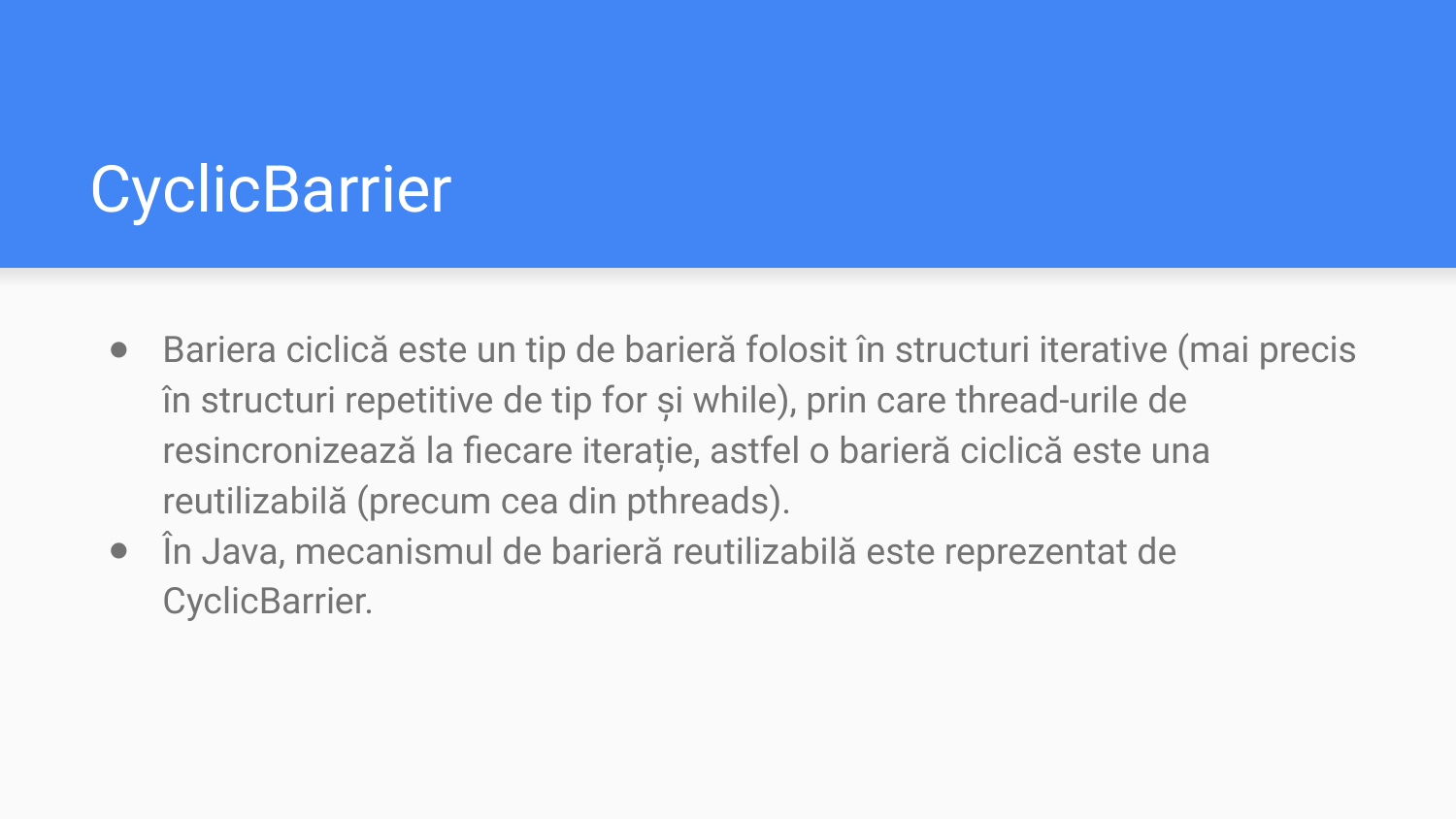

# CyclicBarrier
Bariera ciclică este un tip de barieră folosit în structuri iterative (mai precis în structuri repetitive de tip for și while), prin care thread-urile de resincronizează la fiecare iterație, astfel o barieră ciclică este una reutilizabilă (precum cea din pthreads).
În Java, mecanismul de barieră reutilizabilă este reprezentat de CyclicBarrier.